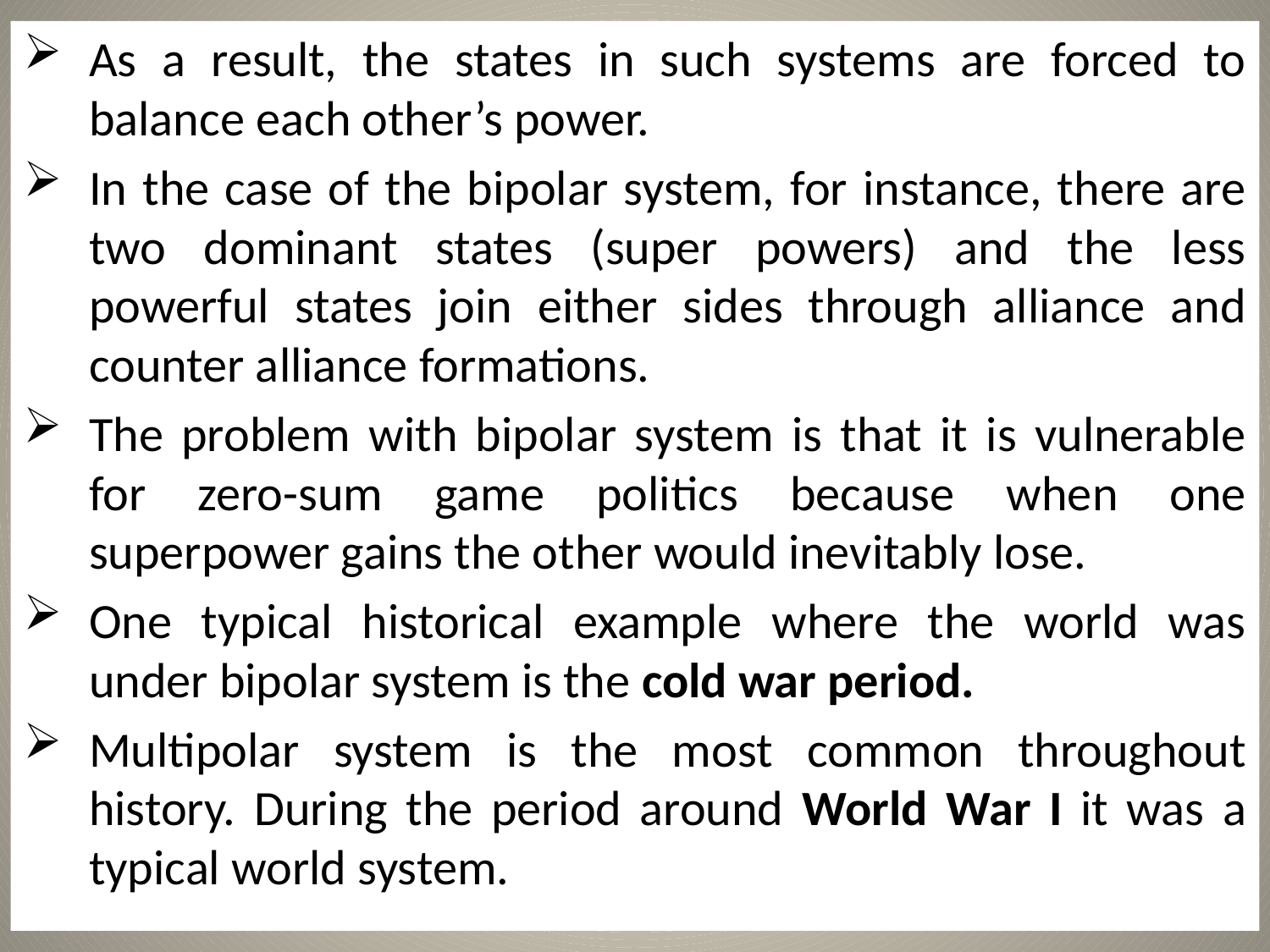

As a result, the states in such systems are forced to balance each other’s power.
In the case of the bipolar system, for instance, there are two dominant states (super powers) and the less powerful states join either sides through alliance and counter alliance formations.
The problem with bipolar system is that it is vulnerable for zero-sum game politics because when one superpower gains the other would inevitably lose.
One typical historical example where the world was under bipolar system is the cold war period.
Multipolar system is the most common throughout history. During the period around World War I it was a typical world system.